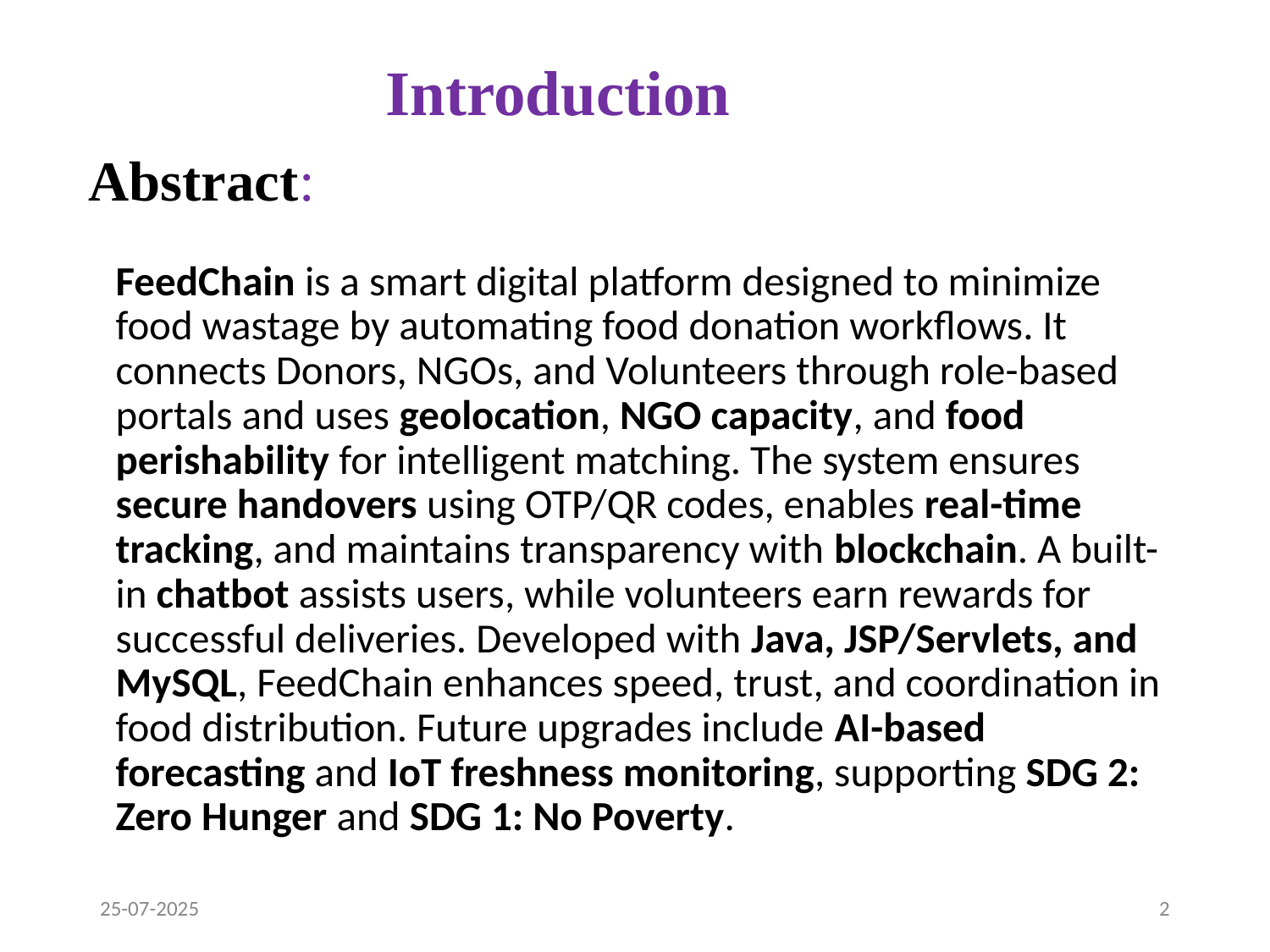

# Introduction
Abstract:
FeedChain is a smart digital platform designed to minimize food wastage by automating food donation workflows. It connects Donors, NGOs, and Volunteers through role-based portals and uses geolocation, NGO capacity, and food perishability for intelligent matching. The system ensures secure handovers using OTP/QR codes, enables real-time tracking, and maintains transparency with blockchain. A built-in chatbot assists users, while volunteers earn rewards for successful deliveries. Developed with Java, JSP/Servlets, and MySQL, FeedChain enhances speed, trust, and coordination in food distribution. Future upgrades include AI-based forecasting and IoT freshness monitoring, supporting SDG 2: Zero Hunger and SDG 1: No Poverty.
25-07-2025
2